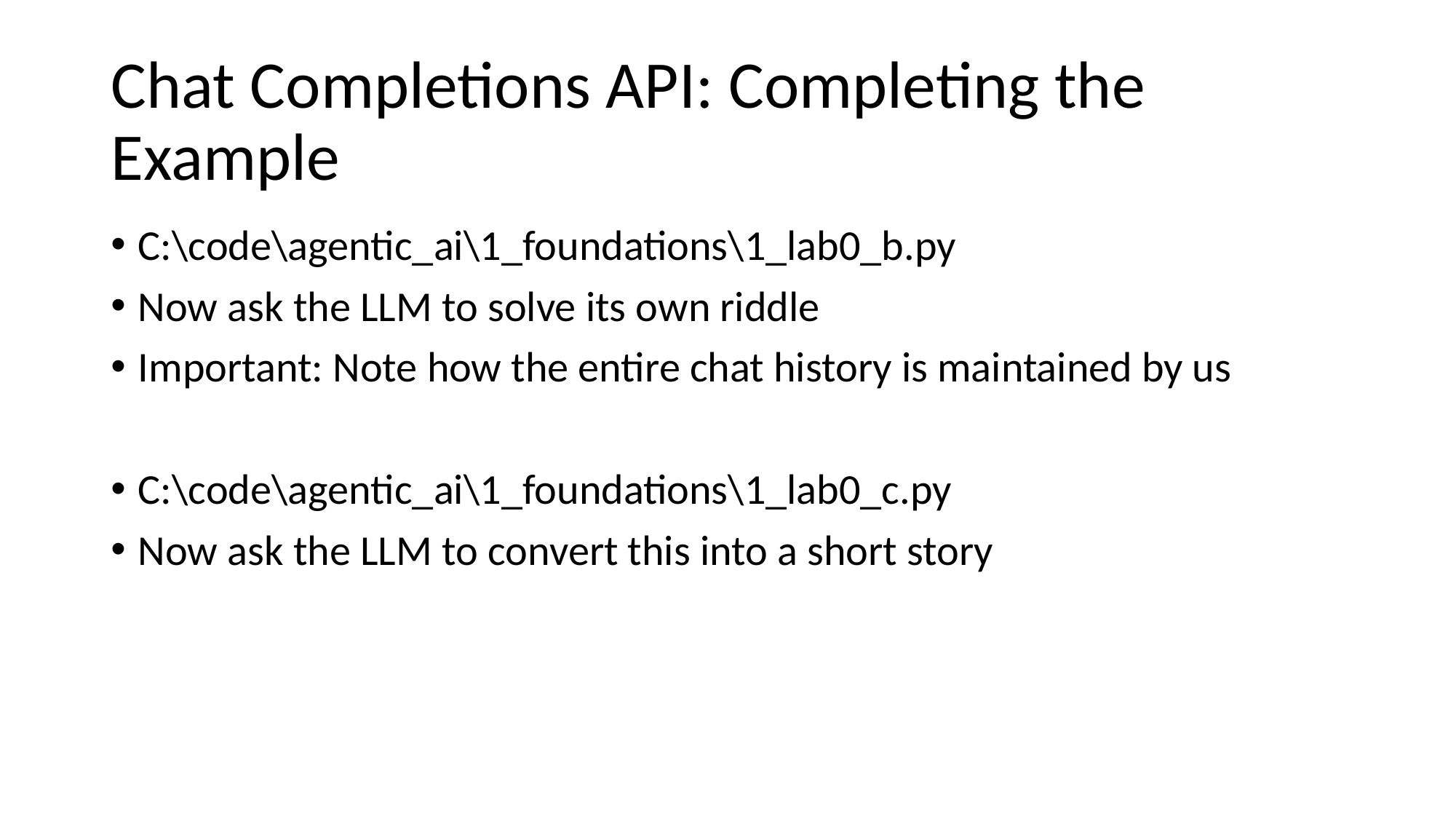

# Chat Completions API: Completing the Example
C:\code\agentic_ai\1_foundations\1_lab0_b.py
Now ask the LLM to solve its own riddle
Important: Note how the entire chat history is maintained by us

C:\code\agentic_ai\1_foundations\1_lab0_c.py
Now ask the LLM to convert this into a short story